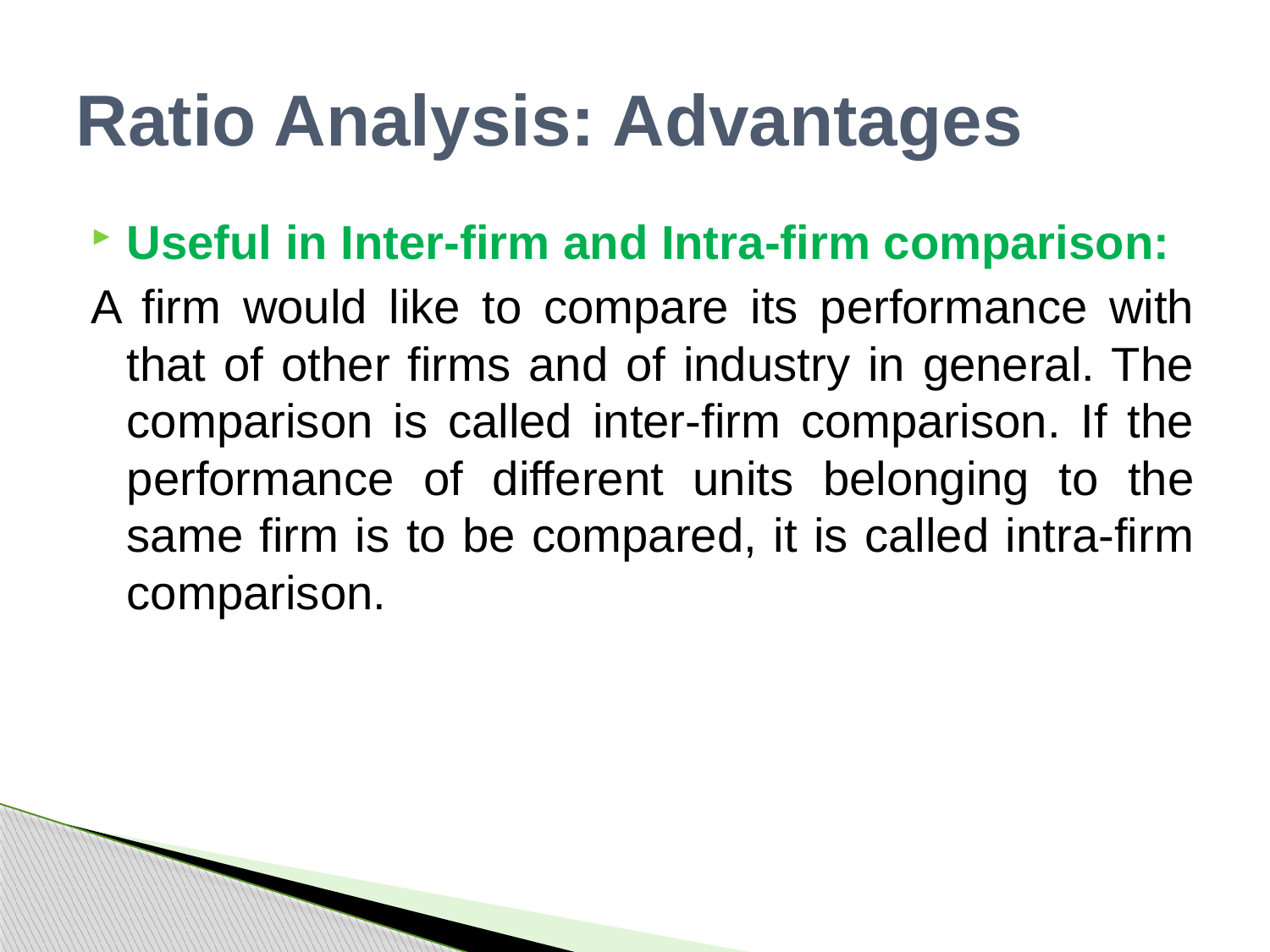

# Ratio Analysis: Advantages
Useful in Inter-firm and Intra-firm comparison:
A firm would like to compare its performance with that of other firms and of industry in general. The comparison is called inter-firm comparison. If the performance of different units belonging to the same firm is to be compared, it is called intra-firm comparison.